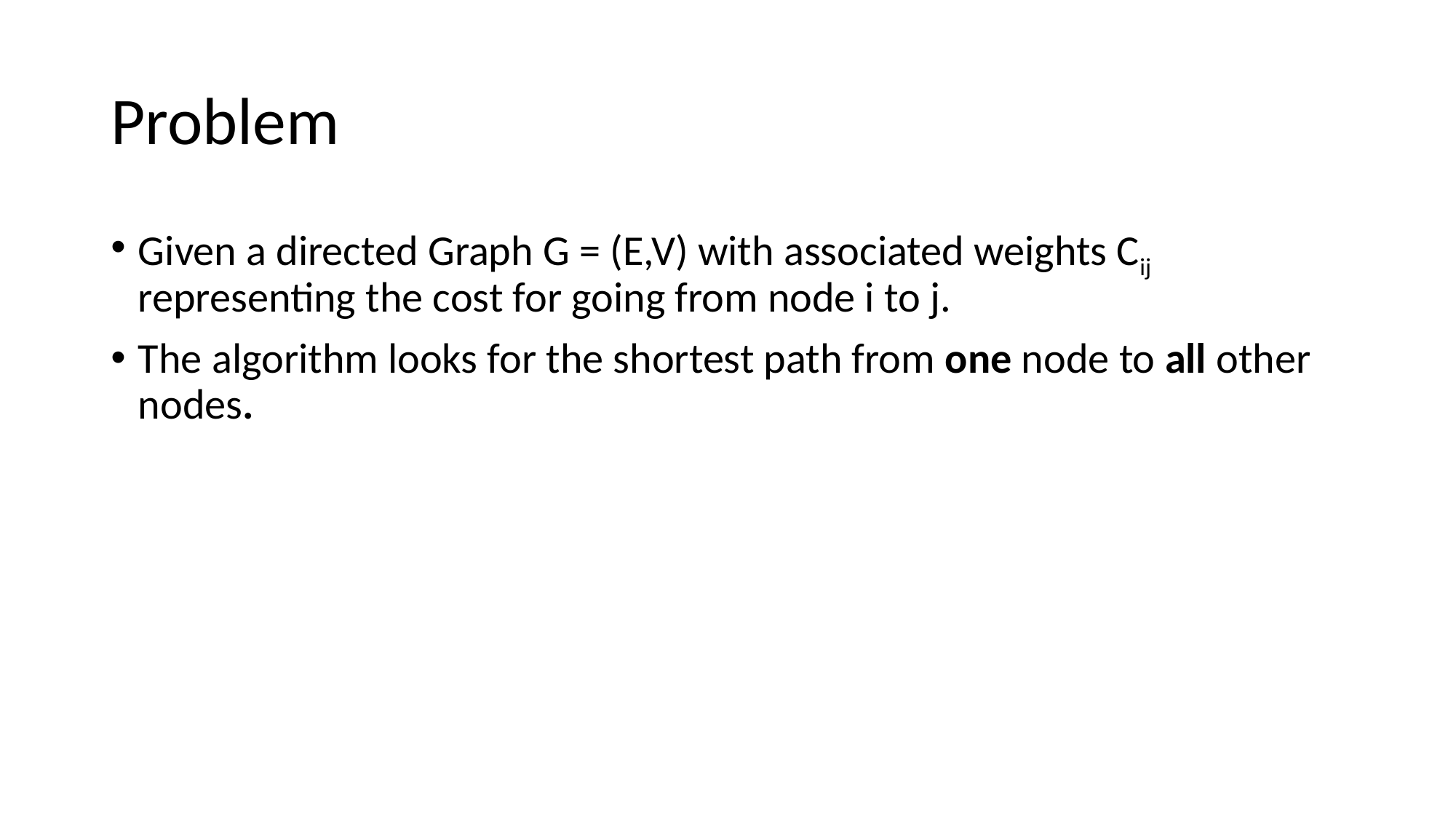

# Problem
Given a directed Graph G = (E,V) with associated weights Cij representing the cost for going from node i to j.
The algorithm looks for the shortest path from one node to all other nodes.